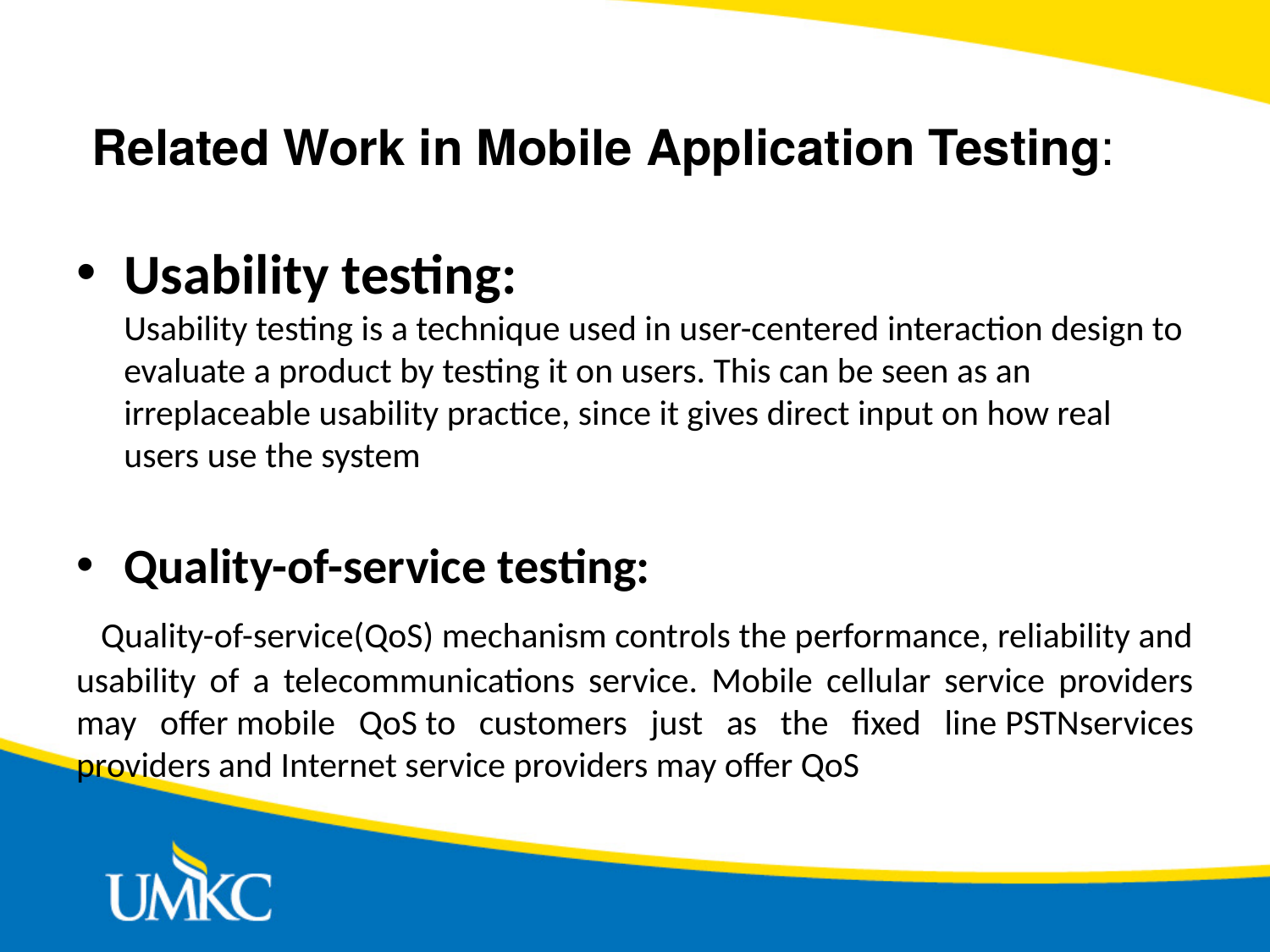

Related Work in Mobile Application Testing:

Usability testing:
Usability testing is a technique used in user-centered interaction design to evaluate a product by testing it on users. This can be seen as an irreplaceable usability practice, since it gives direct input on how real users use the system

Quality-of-service testing:
  Quality-of-service(QoS) mechanism controls the performance, reliability and usability of a telecommunications service. Mobile cellular service providers may offer mobile QoS to customers just as the fixed line PSTNservices providers and Internet service providers may offer QoS

#